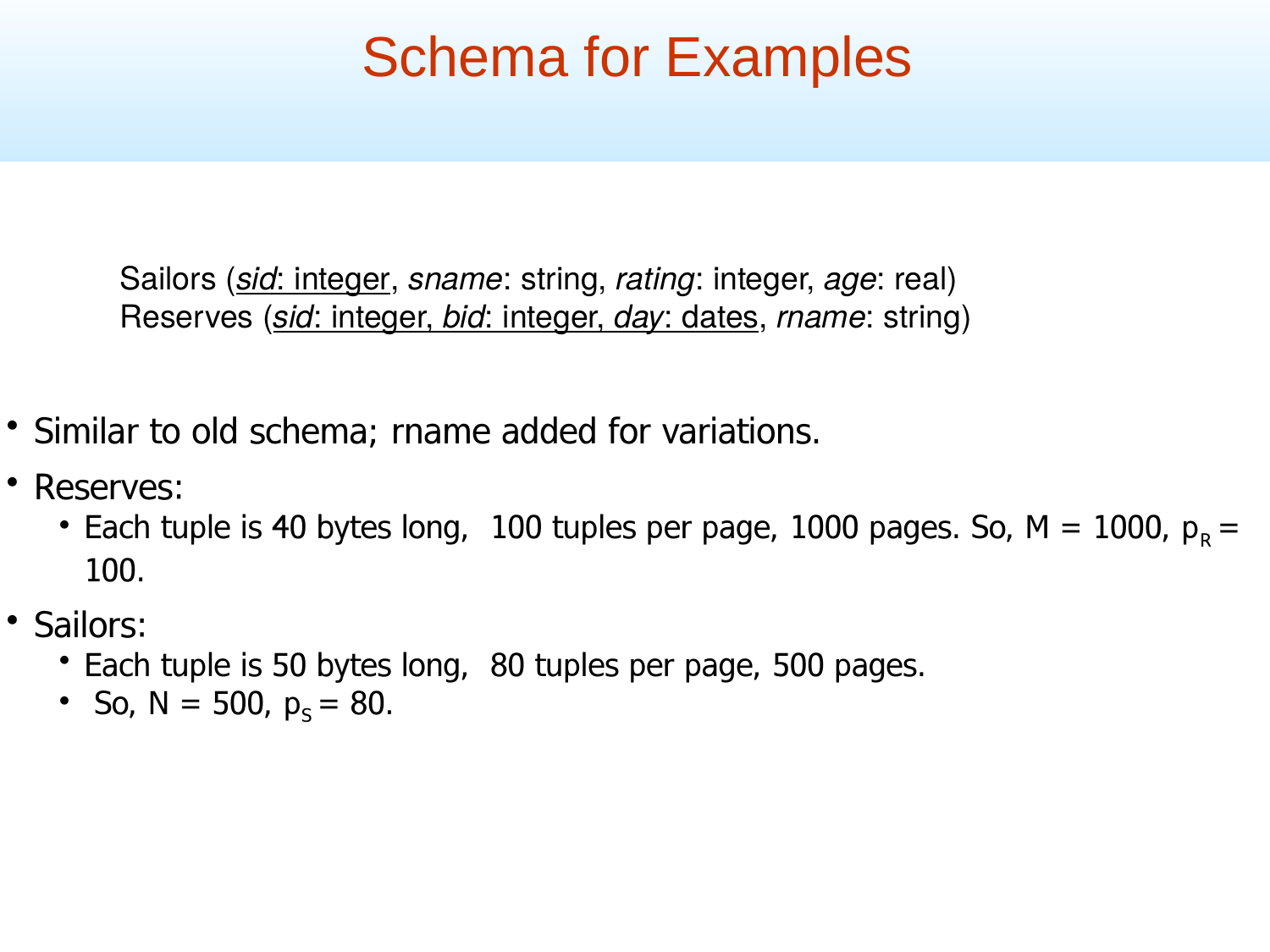

Schema for Examples
Sailors (sid: integer, sname: string, rating: integer, age: real)
Reserves (sid: integer, bid: integer, day: dates, rname: string)
Similar to old schema; rname added for variations.
Reserves:
Each tuple is 40 bytes long,  100 tuples per page, 1000 pages. So, M = 1000, pR = 100.
Sailors:
Each tuple is 50 bytes long,  80 tuples per page, 500 pages.
 So, N = 500, pS = 80.
39